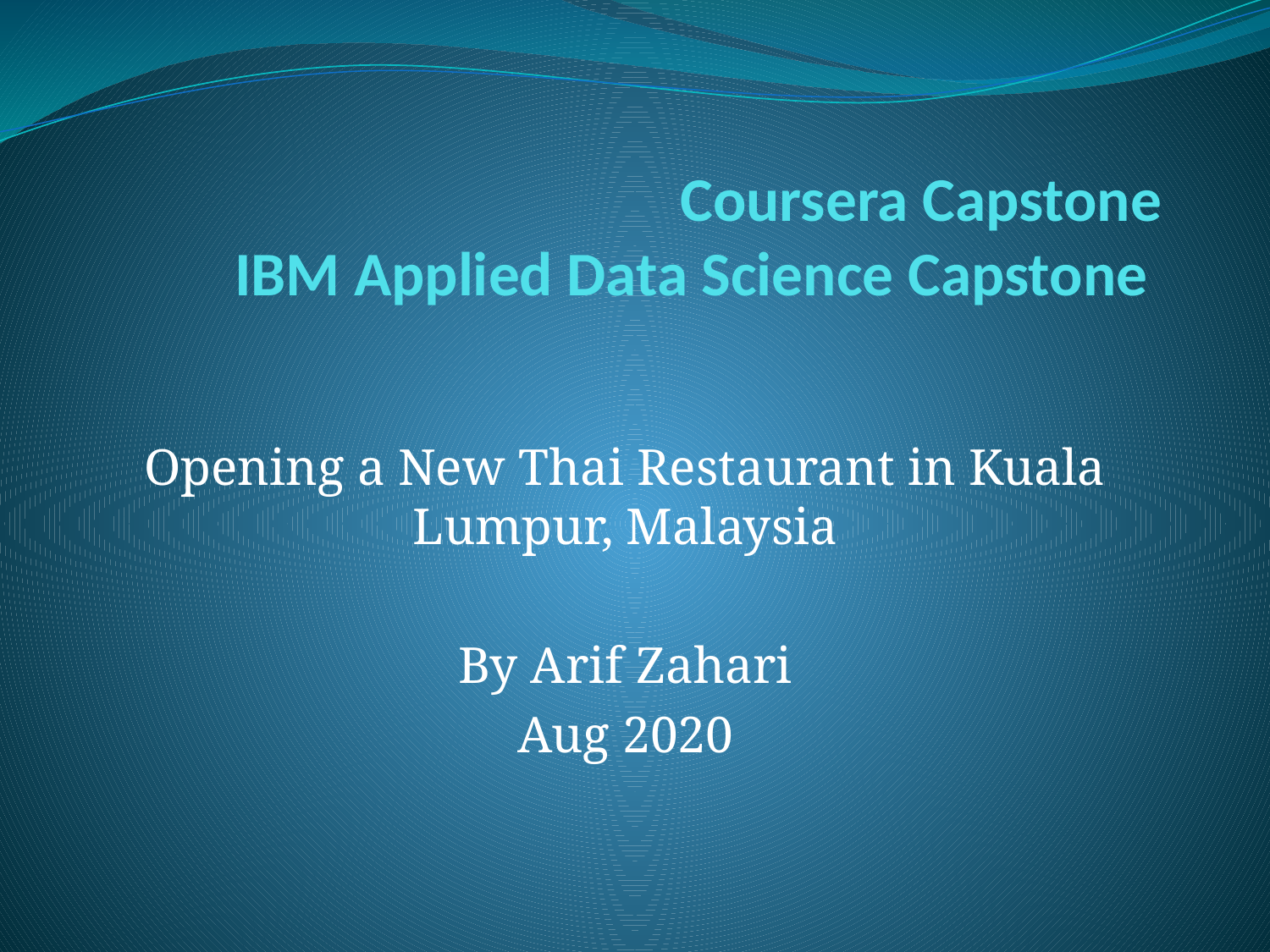

# Coursera Capstone IBM Applied Data Science Capstone

Opening a New Thai Restaurant in Kuala Lumpur, Malaysia

By Arif Zahari
Aug 2020